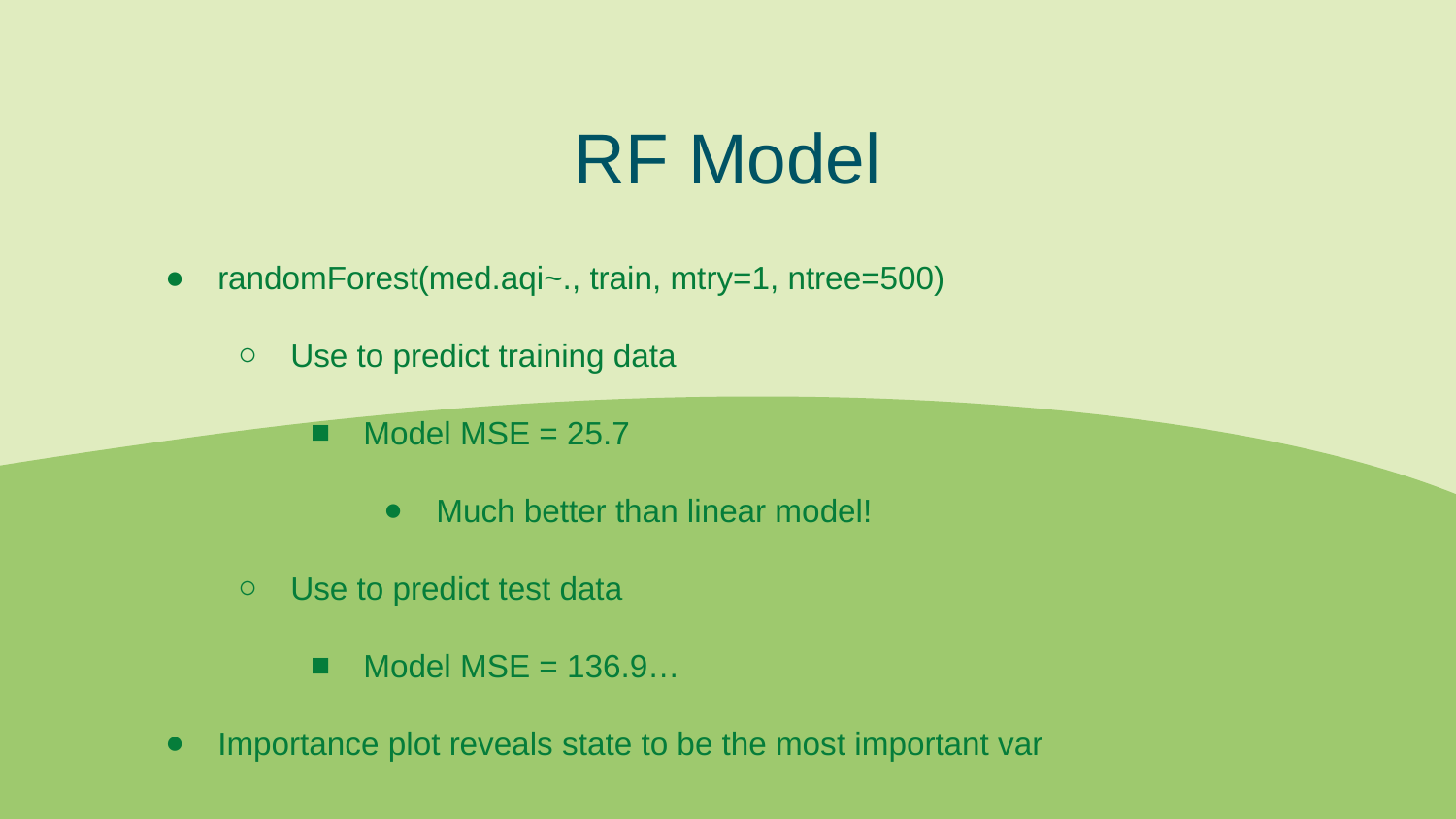

RF Model
randomForest(med.aqi~., train, mtry=1, ntree=500)
Use to predict training data
Model MSE = 25.7
Much better than linear model!
Use to predict test data
Model MSE = 136.9…
Importance plot reveals state to be the most important var